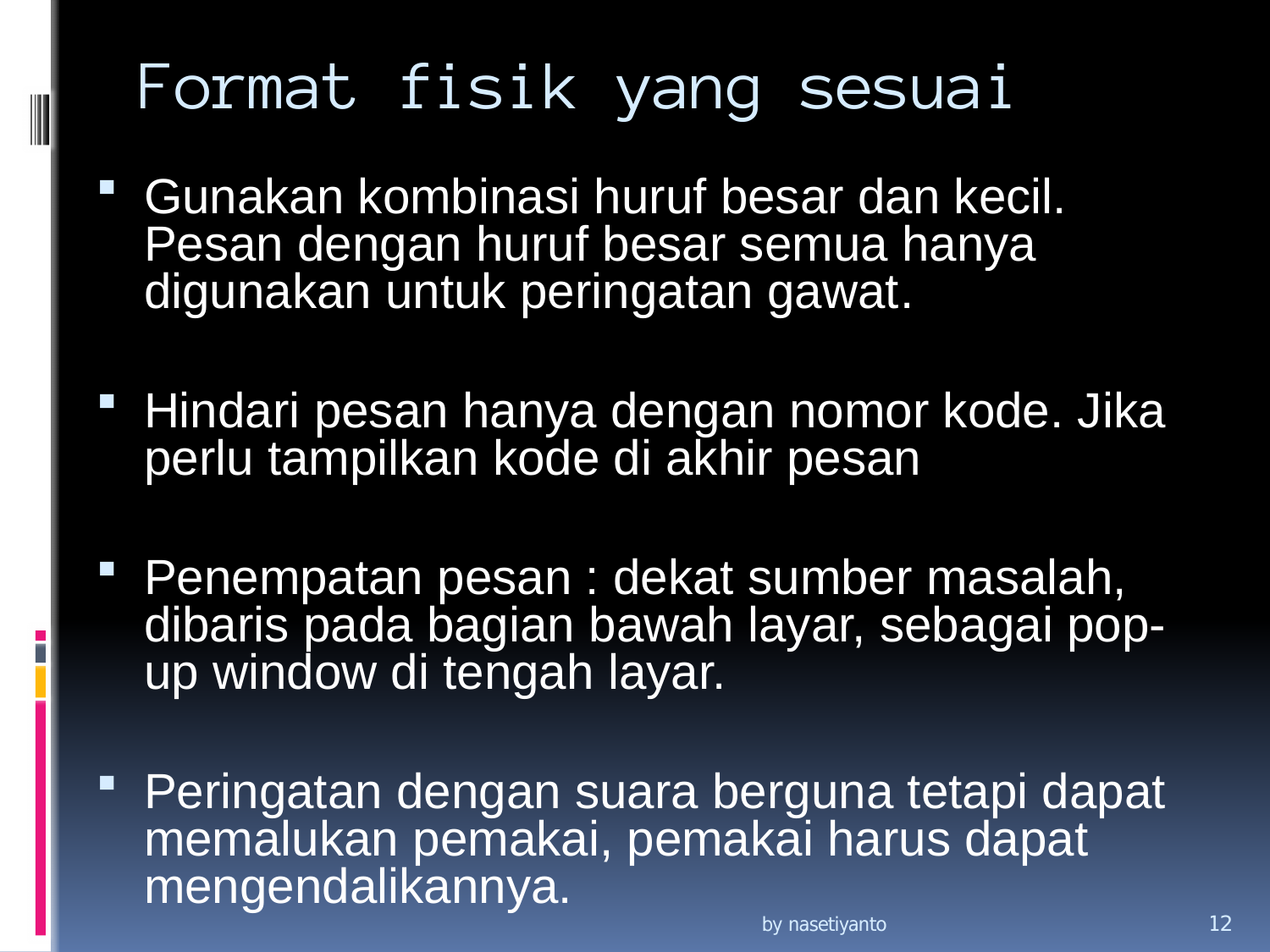

# Format fisik yang sesuai
Gunakan kombinasi huruf besar dan kecil. Pesan dengan huruf besar semua hanya digunakan untuk peringatan gawat.

Hindari pesan hanya dengan nomor kode. Jika perlu tampilkan kode di akhir pesan

Penempatan pesan : dekat sumber masalah, dibaris pada bagian bawah layar, sebagai pop-up window di tengah layar.

Peringatan dengan suara berguna tetapi dapat memalukan pemakai, pemakai harus dapat mengendalikannya.
by nasetiyanto
12